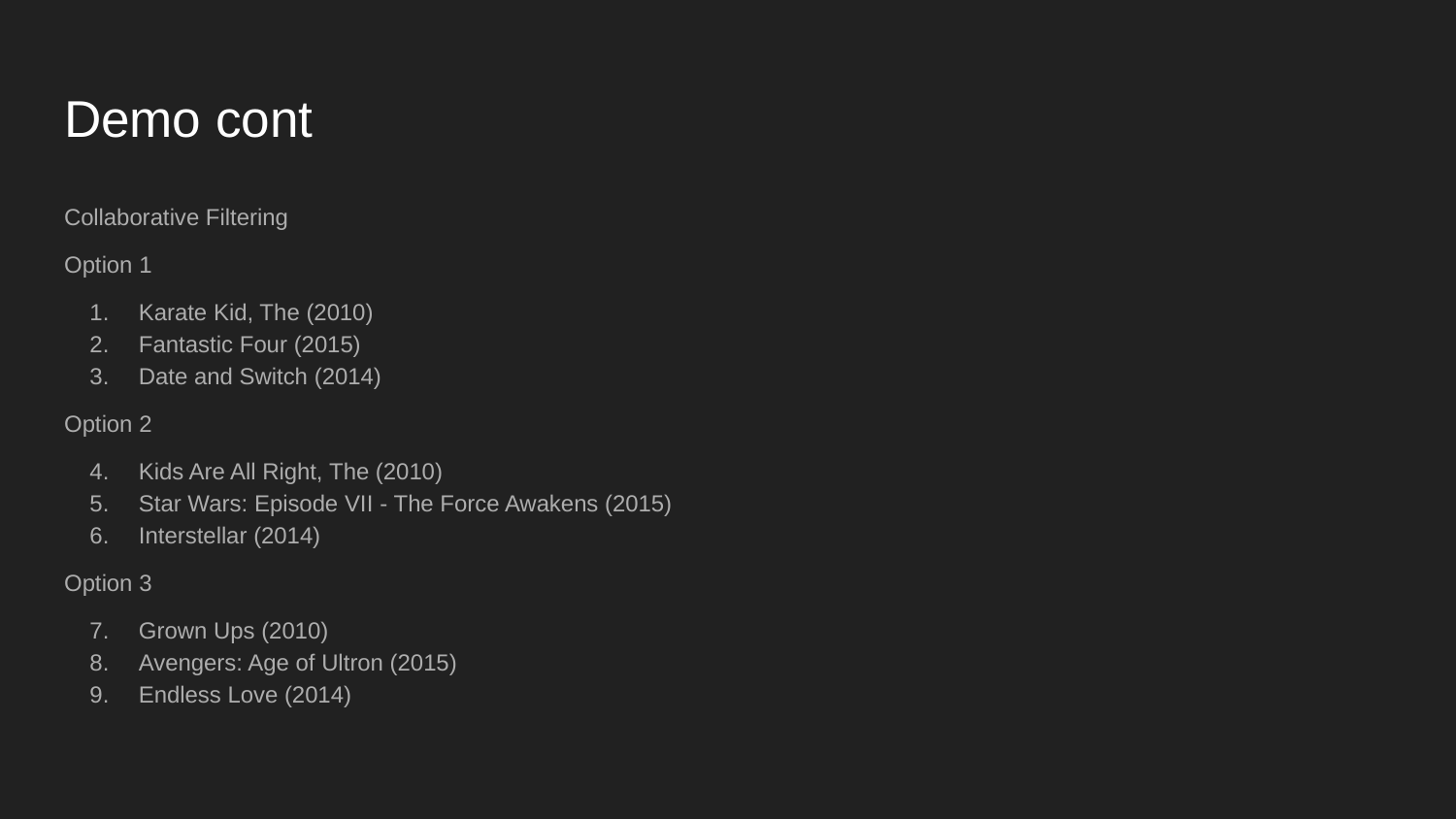

# Demo cont
Collaborative Filtering
Option 1
Karate Kid, The (2010)
Fantastic Four (2015)
Date and Switch (2014)
Option 2
Kids Are All Right, The (2010)
Star Wars: Episode VII - The Force Awakens (2015)
Interstellar (2014)
Option 3
Grown Ups (2010)
Avengers: Age of Ultron (2015)
Endless Love (2014)